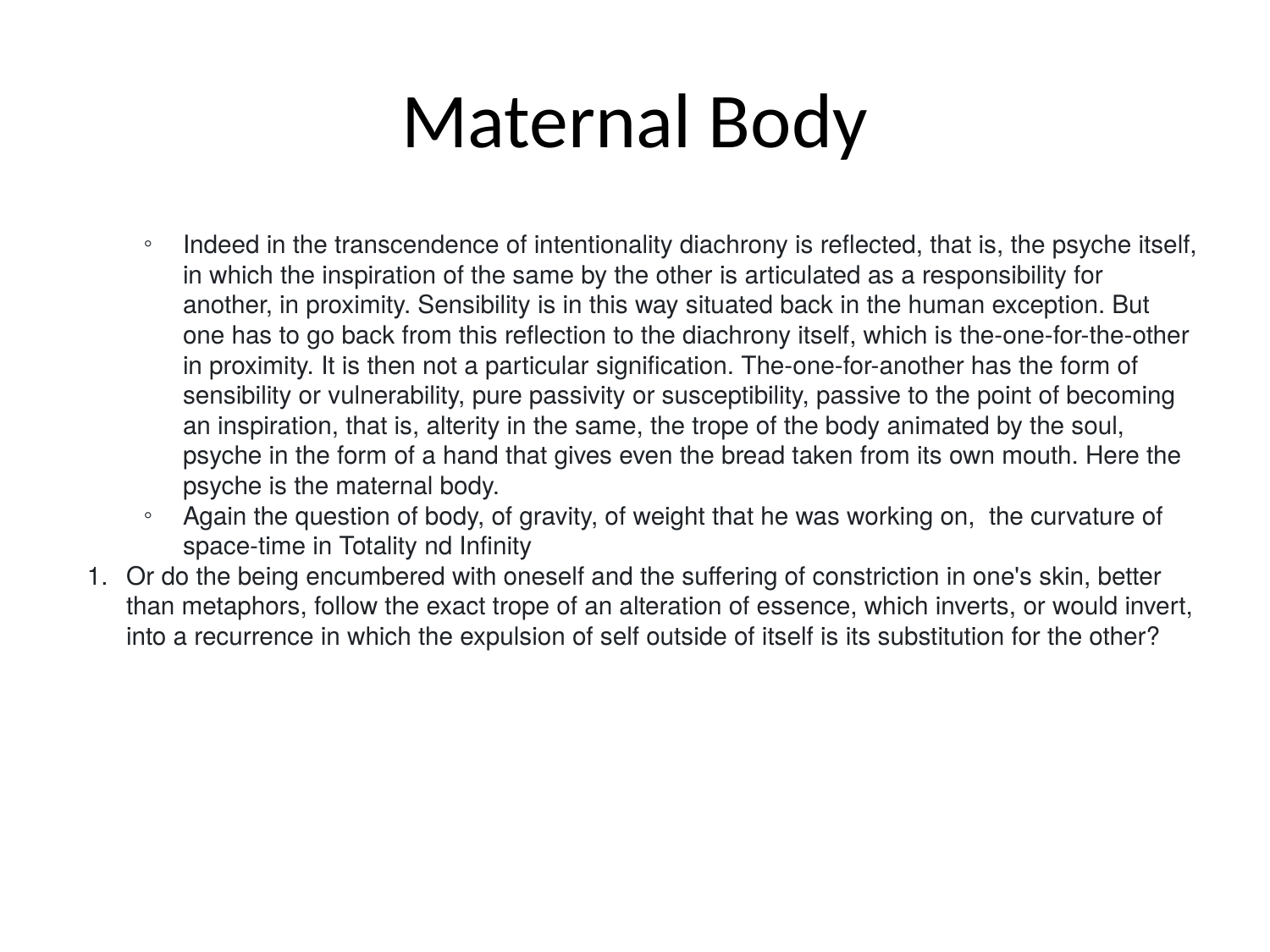

# Maternal Body
Indeed in the transcendence of intentionality diachrony is reflected, that is, the psyche itself, in which the inspiration of the same by the other is articulated as a responsibility for another, in proximity. Sensibility is in this way situated back in the human exception. But one has to go back from this reflection to the diachrony itself, which is the-one-for-the-other in proximity. It is then not a particular signification. The-one-for-another has the form of sensibility or vulnerability, pure passivity or susceptibility, passive to the point of becoming an inspiration, that is, alterity in the same, the trope of the body animated by the soul, psyche in the form of a hand that gives even the bread taken from its own mouth. Here the psyche is the maternal body.
Again the question of body, of gravity, of weight that he was working on,  the curvature of space-time in Totality nd Infinity
Or do the being encumbered with oneself and the suffering of constriction in one's skin, better than metaphors, follow the exact trope of an alteration of essence, which inverts, or would invert, into a recurrence in which the expulsion of self outside of itself is its substitution for the other?